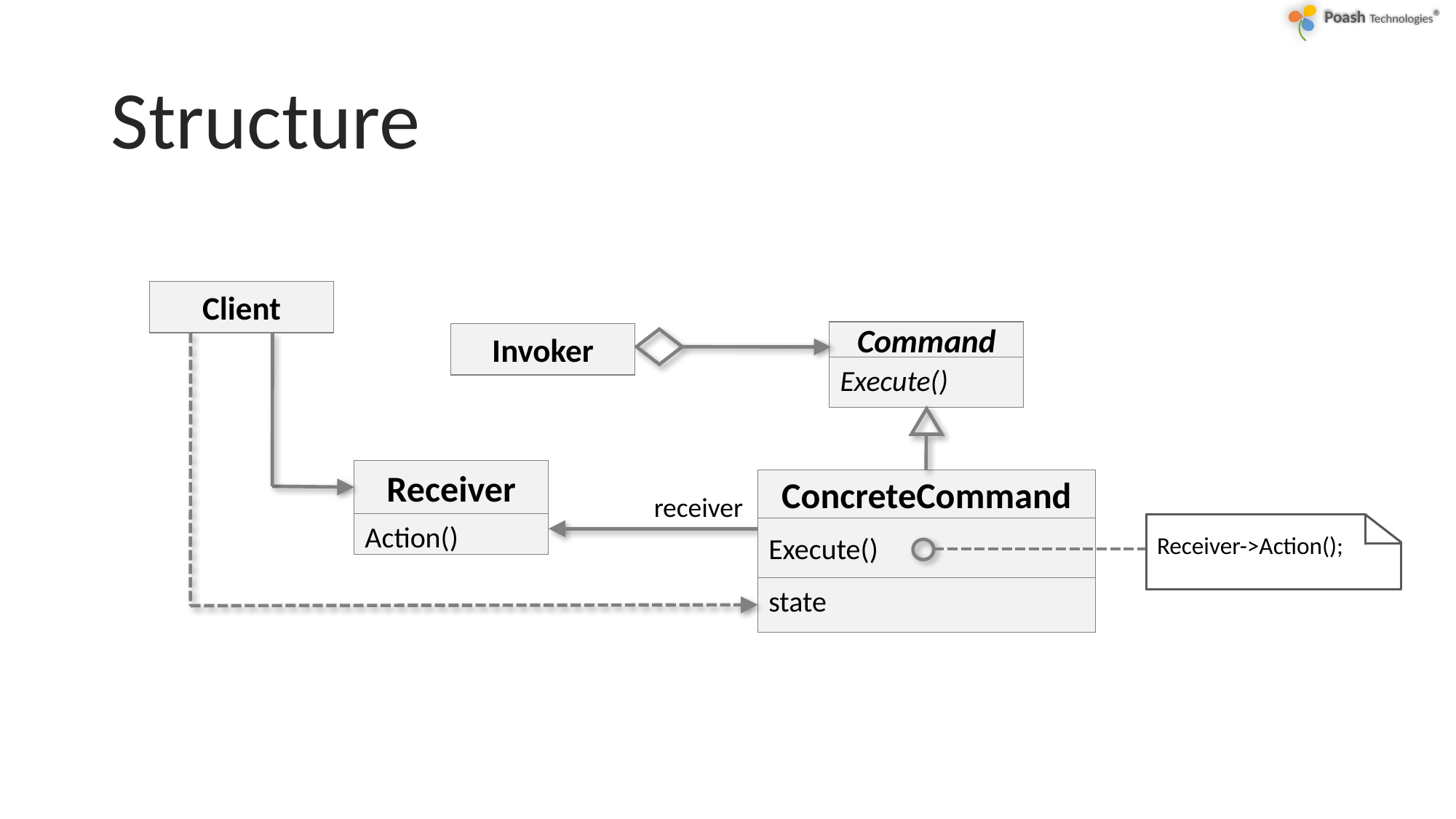

# Structure
Client
Command
Execute()
Invoker

Receiver
Action()
ConcreteCommand
Execute()
state
receiver
Receiver->Action();